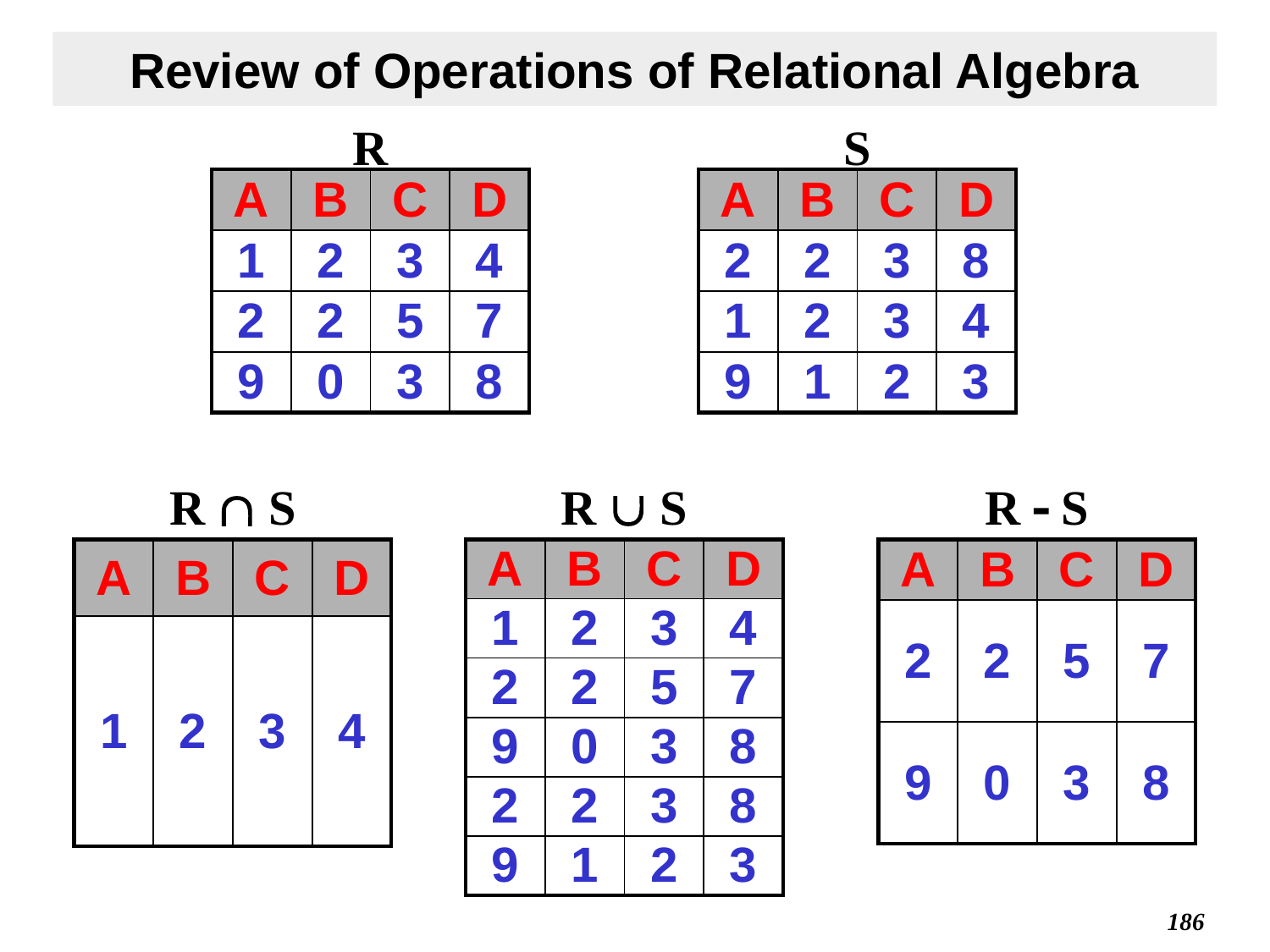

# Review of Operations of Relational Algebra
R
S
| A | B | C | D |
| --- | --- | --- | --- |
| 1 | 2 | 3 | 4 |
| 2 | 2 | 5 | 7 |
| 9 | 0 | 3 | 8 |
| A | B | C | D |
| --- | --- | --- | --- |
| 2 | 2 | 3 | 8 |
| 1 | 2 | 3 | 4 |
| 9 | 1 | 2 | 3 |
R ∩ S
R ∪ S
R − S
| A | B | C | D |
| --- | --- | --- | --- |
| 1 | 2 | 3 | 4 |
| A | B | C | D |
| --- | --- | --- | --- |
| 1 | 2 | 3 | 4 |
| 2 | 2 | 5 | 7 |
| 9 | 0 | 3 | 8 |
| 2 | 2 | 3 | 8 |
| 9 | 1 | 2 | 3 |
| A | B | C | D |
| --- | --- | --- | --- |
| 2 | 2 | 5 | 7 |
| 9 | 0 | 3 | 8 |

186